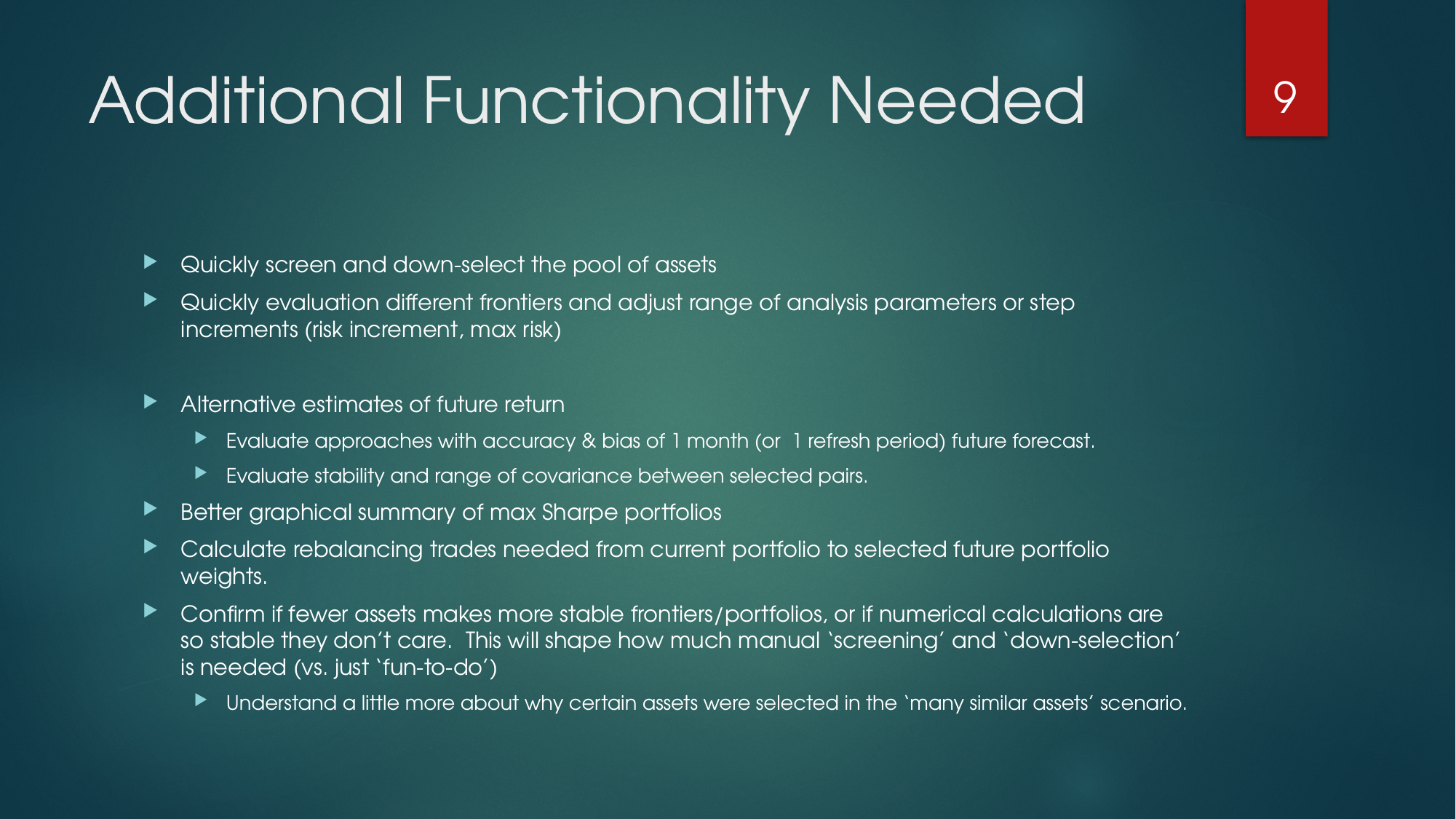

9
# Additional Functionality Needed
Quickly screen and down-select the pool of assets
Quickly evaluation different frontiers and adjust range of analysis parameters or step increments (risk increment, max risk)

Alternative estimates of future return
Evaluate approaches with accuracy & bias of 1 month (or  1 refresh period) future forecast.
Evaluate stability and range of covariance between selected pairs.
Better graphical summary of max Sharpe portfolios
Calculate rebalancing trades needed from current portfolio to selected future portfolio weights.
Confirm if fewer assets makes more stable frontiers/portfolios, or if numerical calculations are so stable they don’t care.  This will shape how much manual ‘screening’ and ‘down-selection’ is needed (vs. just ‘fun-to-do’)
Understand a little more about why certain assets were selected in the ‘many similar assets’ scenario.